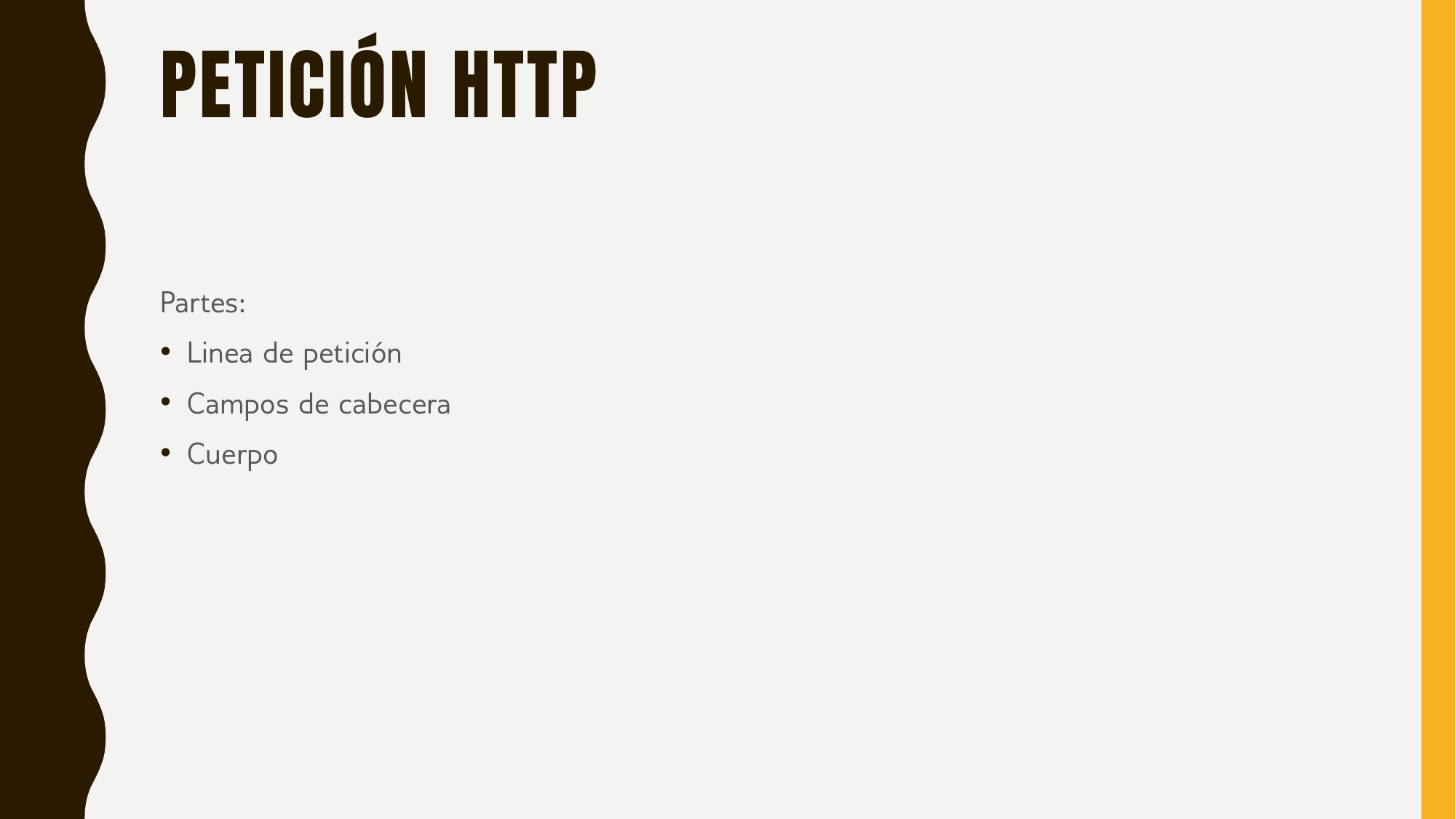

# Petición http
Partes:
Linea de petición
Campos de cabecera
Cuerpo